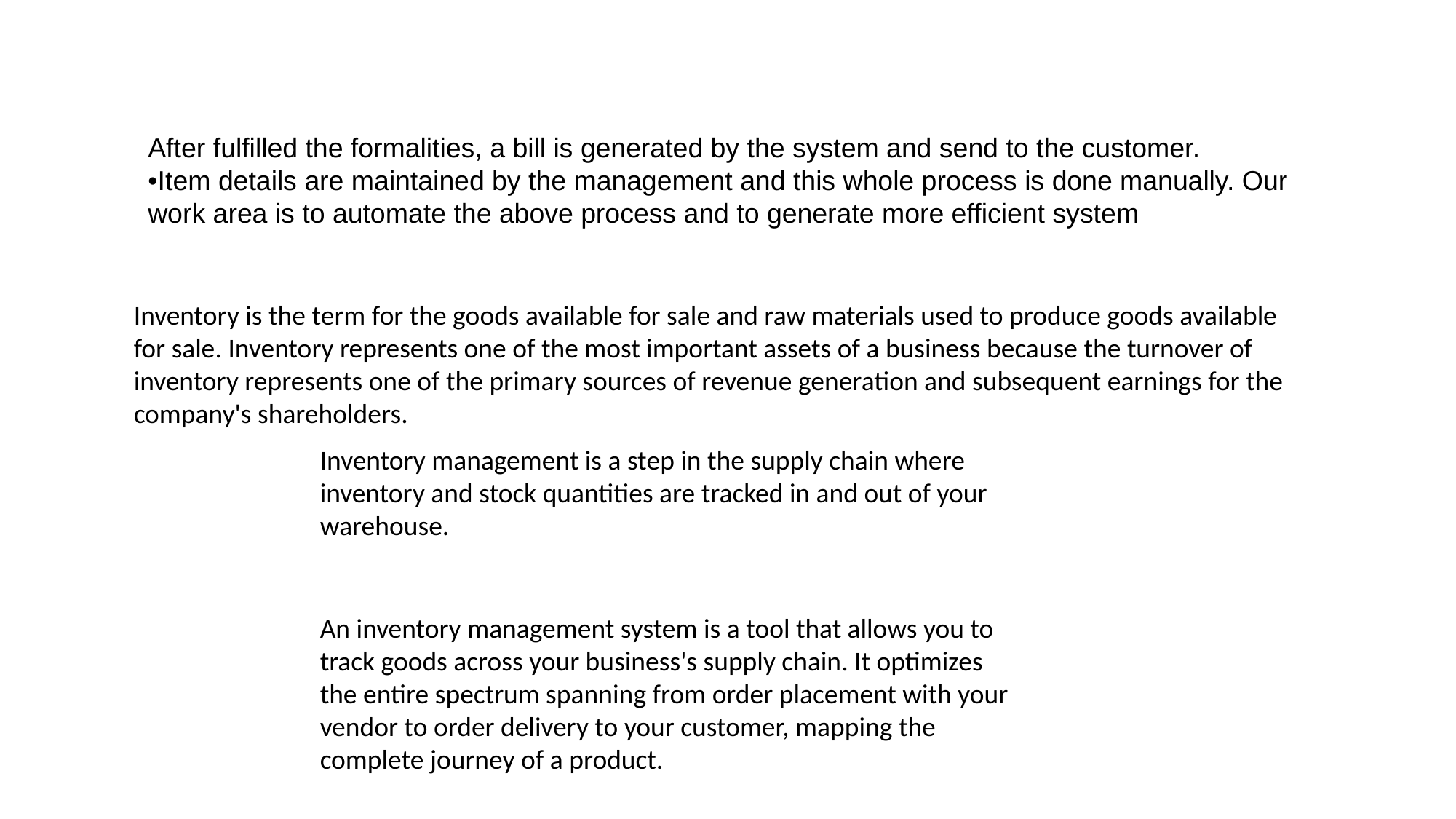

After fulfilled the formalities, a bill is generated by the system and send to the customer.
•Item details are maintained by the management and this whole process is done manually. Our work area is to automate the above process and to generate more efficient system
Inventory is the term for the goods available for sale and raw materials used to produce goods available for sale. Inventory represents one of the most important assets of a business because the turnover of inventory represents one of the primary sources of revenue generation and subsequent earnings for the company's shareholders.
Inventory management is a step in the supply chain where inventory and stock quantities are tracked in and out of your warehouse.
An inventory management system is a tool that allows you to track goods across your business's supply chain. It optimizes the entire spectrum spanning from order placement with your vendor to order delivery to your customer, mapping the complete journey of a product.